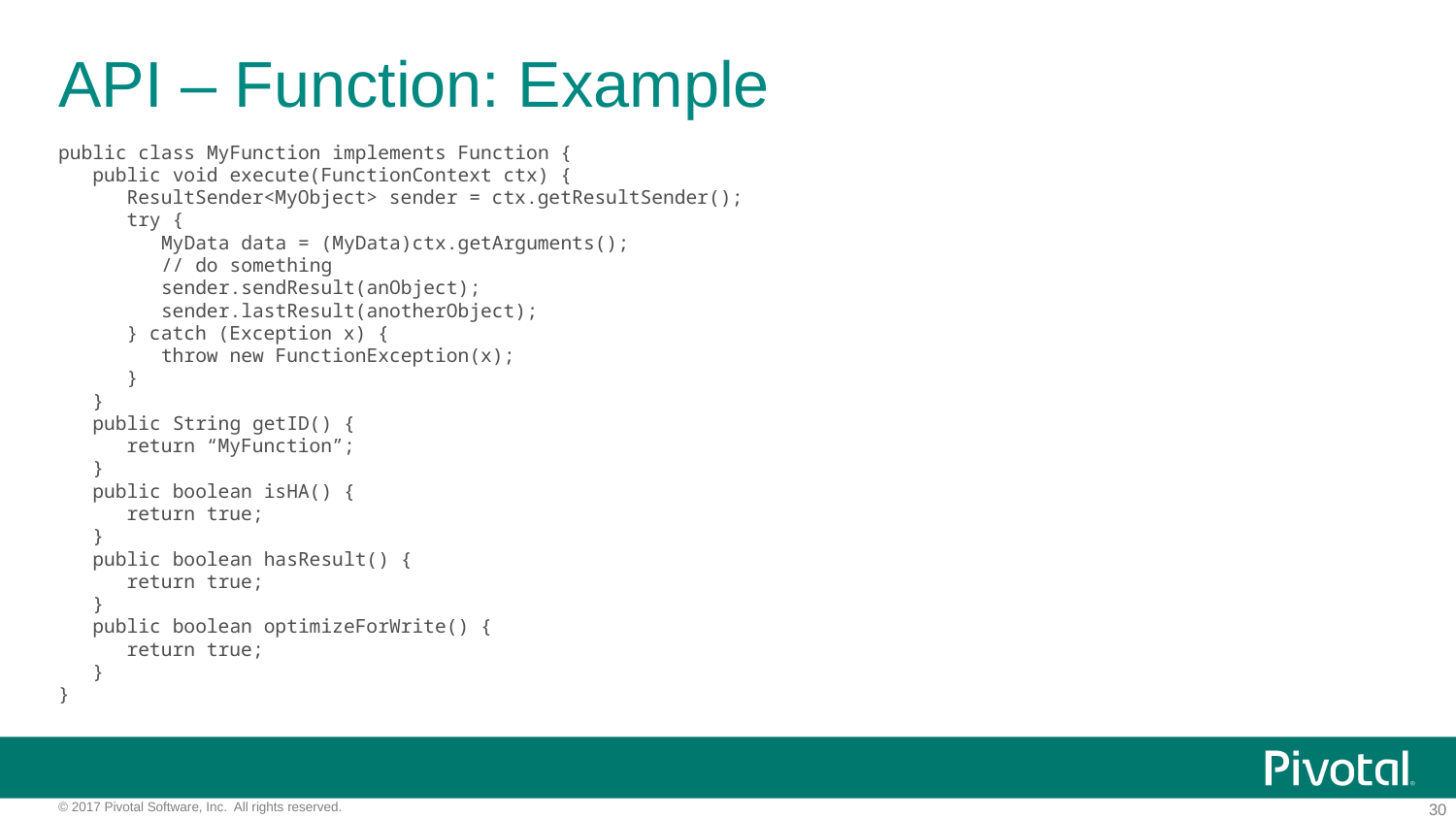

# API – Function: Example
public class MyFunction implements Function {
   public void execute(FunctionContext ctx) {
      ResultSender<MyObject> sender = ctx.getResultSender();
      try {
         MyData data = (MyData)ctx.getArguments();
         // do something
         sender.sendResult(anObject);
         sender.lastResult(anotherObject);
      } catch (Exception x) {
         throw new FunctionException(x);
      }
   }
   public String getID() {
      return “MyFunction”;
   }
   public boolean isHA() {
      return true;
   }
   public boolean hasResult() {
      return true;
   }
   public boolean optimizeForWrite() {
      return true;
   }
}